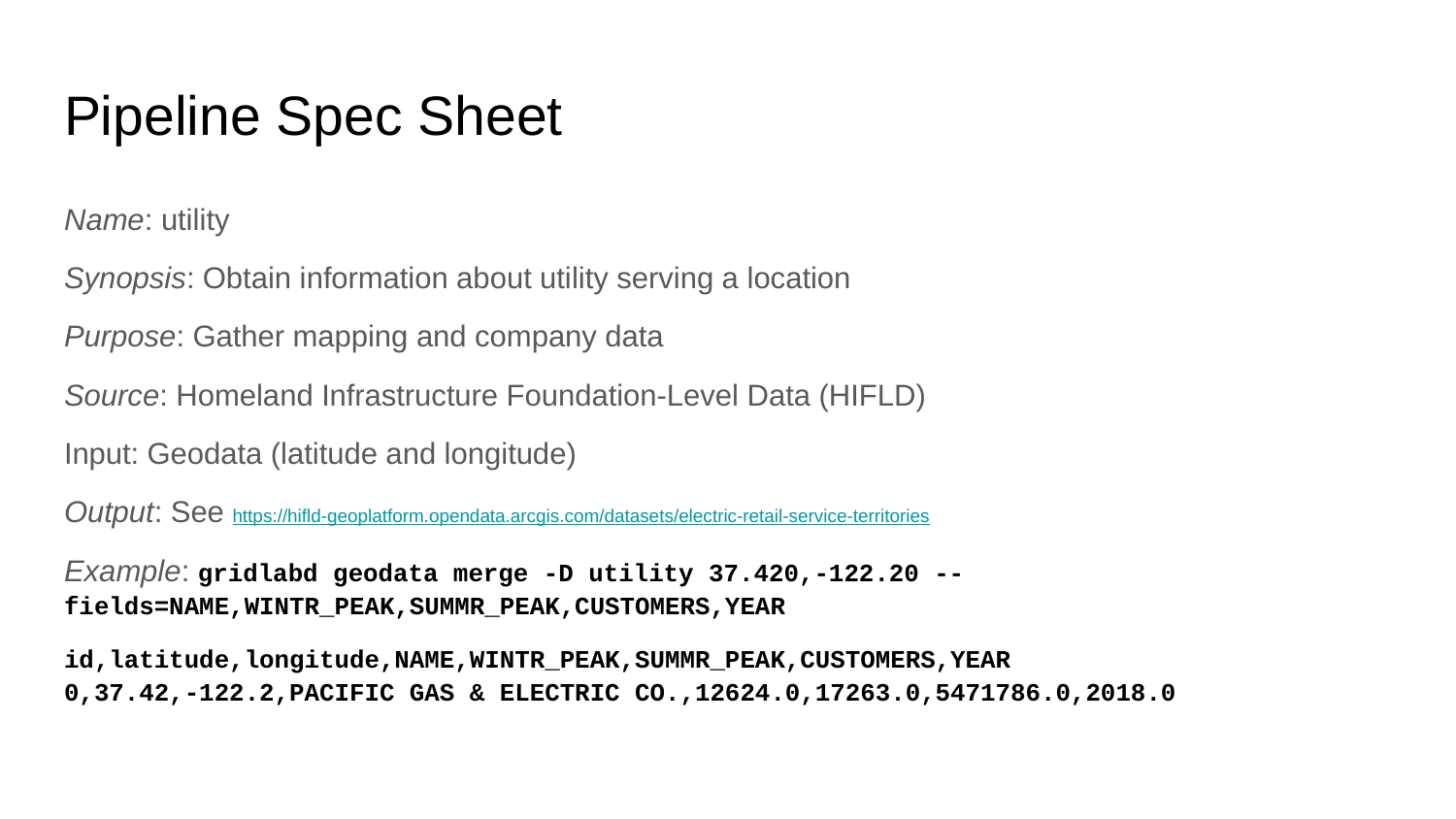

# Pipeline Spec Sheet
Name: utility
Synopsis: Obtain information about utility serving a location
Purpose: Gather mapping and company data
Source: Homeland Infrastructure Foundation-Level Data (HIFLD)
Input: Geodata (latitude and longitude)
Output: See https://hifld-geoplatform.opendata.arcgis.com/datasets/electric-retail-service-territories
Example: gridlabd geodata merge -D utility 37.420,-122.20 --fields=NAME,WINTR_PEAK,SUMMR_PEAK,CUSTOMERS,YEAR
id,latitude,longitude,NAME,WINTR_PEAK,SUMMR_PEAK,CUSTOMERS,YEAR
0,37.42,-122.2,PACIFIC GAS & ELECTRIC CO.,12624.0,17263.0,5471786.0,2018.0